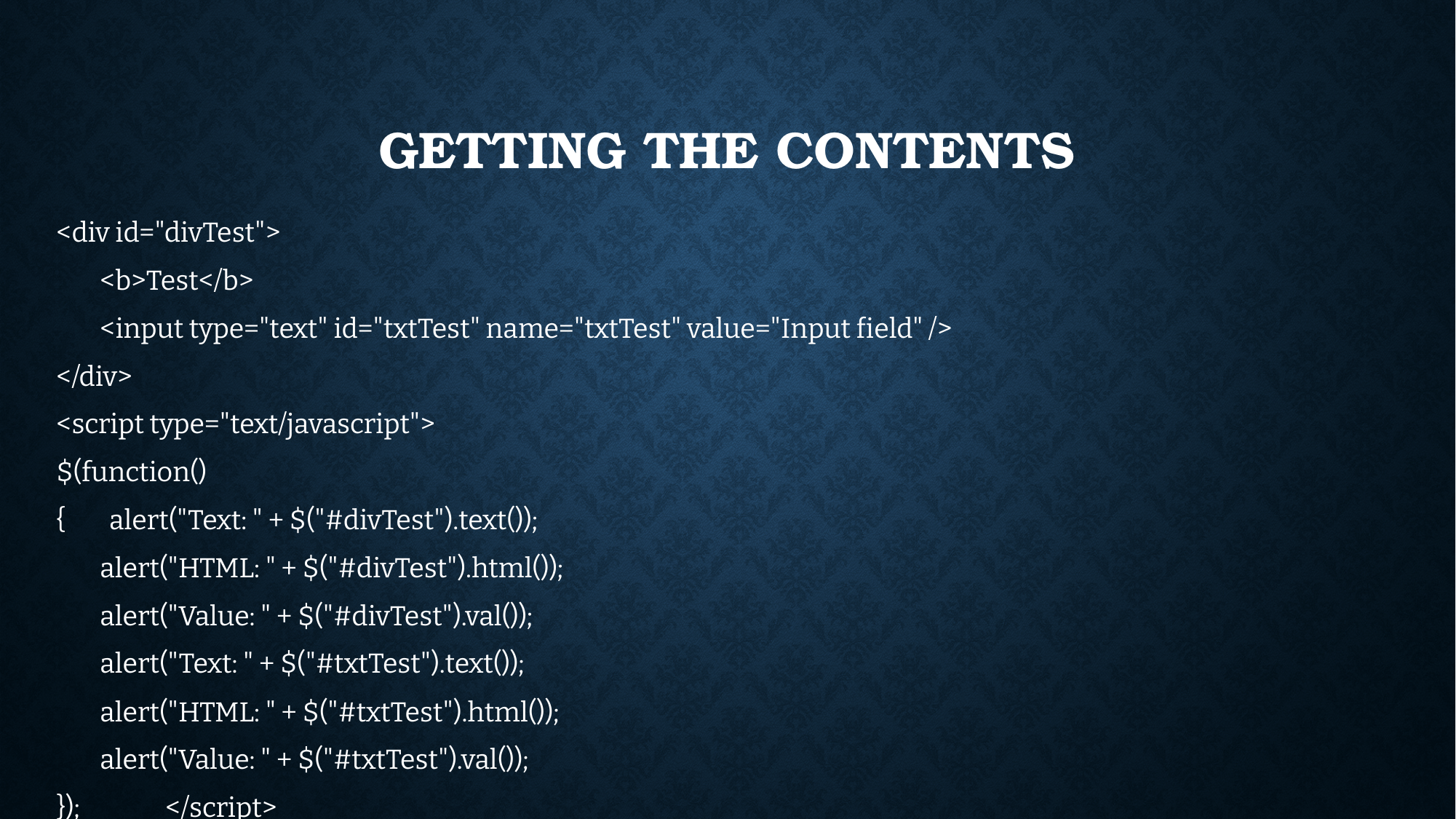

# Getting the contents
<div id="divTest">
        <b>Test</b>
        <input type="text" id="txtTest" name="txtTest" value="Input field" />
</div>
<script type="text/javascript">
$(function()
{        alert("Text: " + $("#divTest").text());
        alert("HTML: " + $("#divTest").html());
        alert("Value: " + $("#divTest").val());
        alert("Text: " + $("#txtTest").text());
        alert("HTML: " + $("#txtTest").html());
        alert("Value: " + $("#txtTest").val());
});	</script>